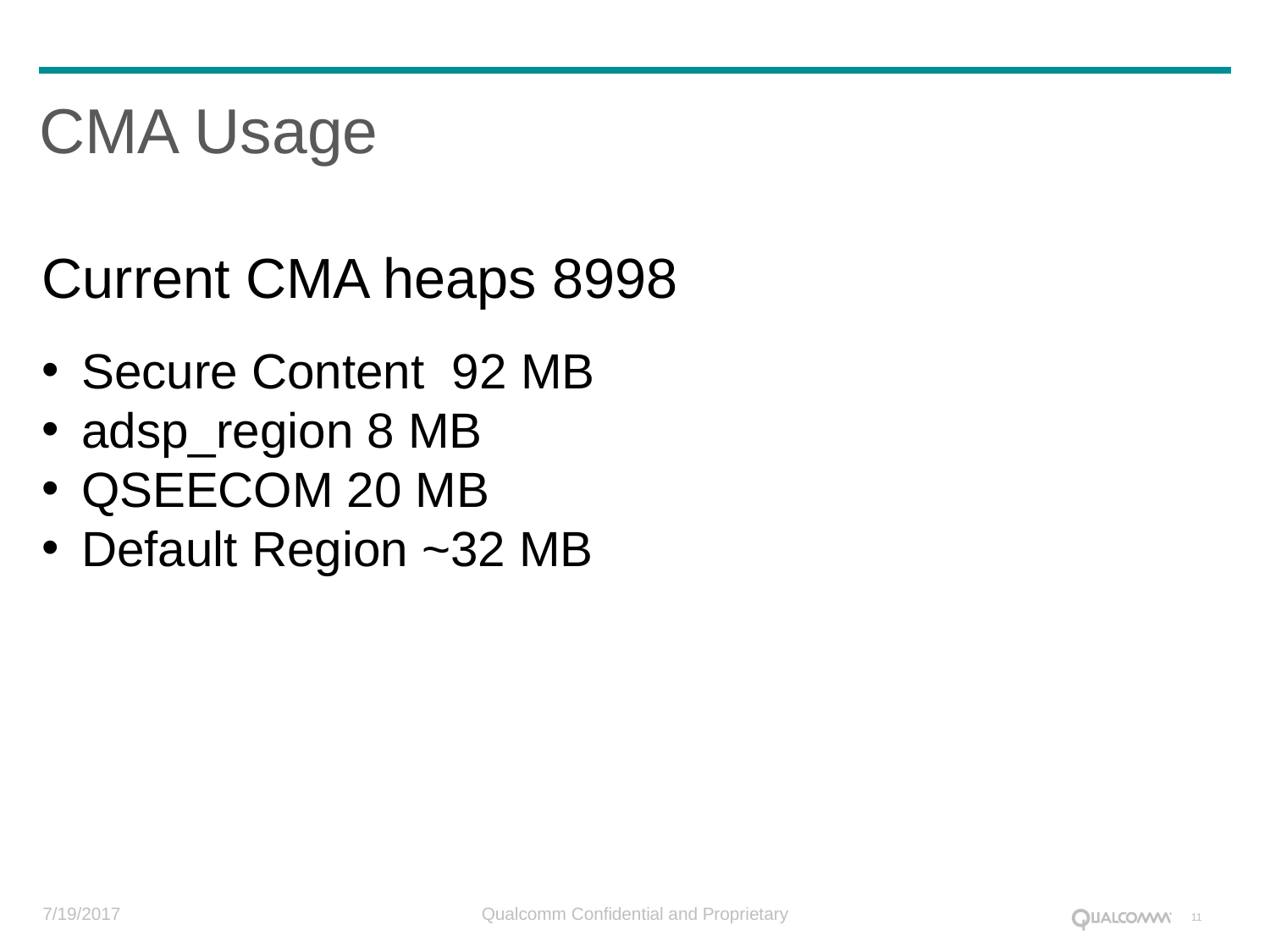

# CMA Usage

Current CMA heaps 8998

Secure Content  92 MB
adsp_region 8 MB
QSEECOM 20 MB
Default Region ~32 MB